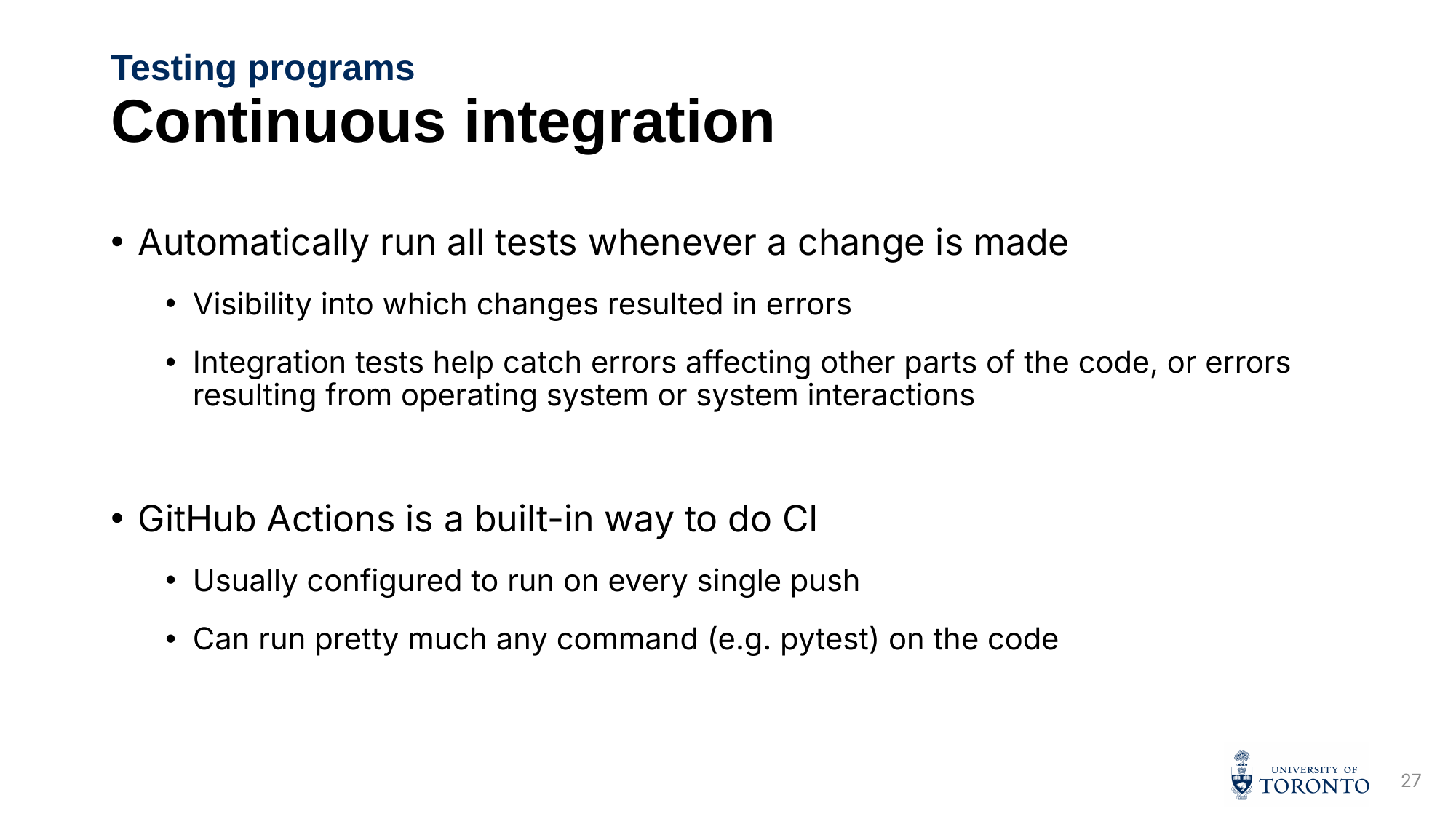

# Continuous integration
Testing programs
Automatically run all tests whenever a change is made
Visibility into which changes resulted in errors
Integration tests help catch errors affecting other parts of the code, or errors resulting from operating system or system interactions

GitHub Actions is a built-in way to do CI
Usually configured to run on every single push
Can run pretty much any command (e.g. pytest) on the code
27